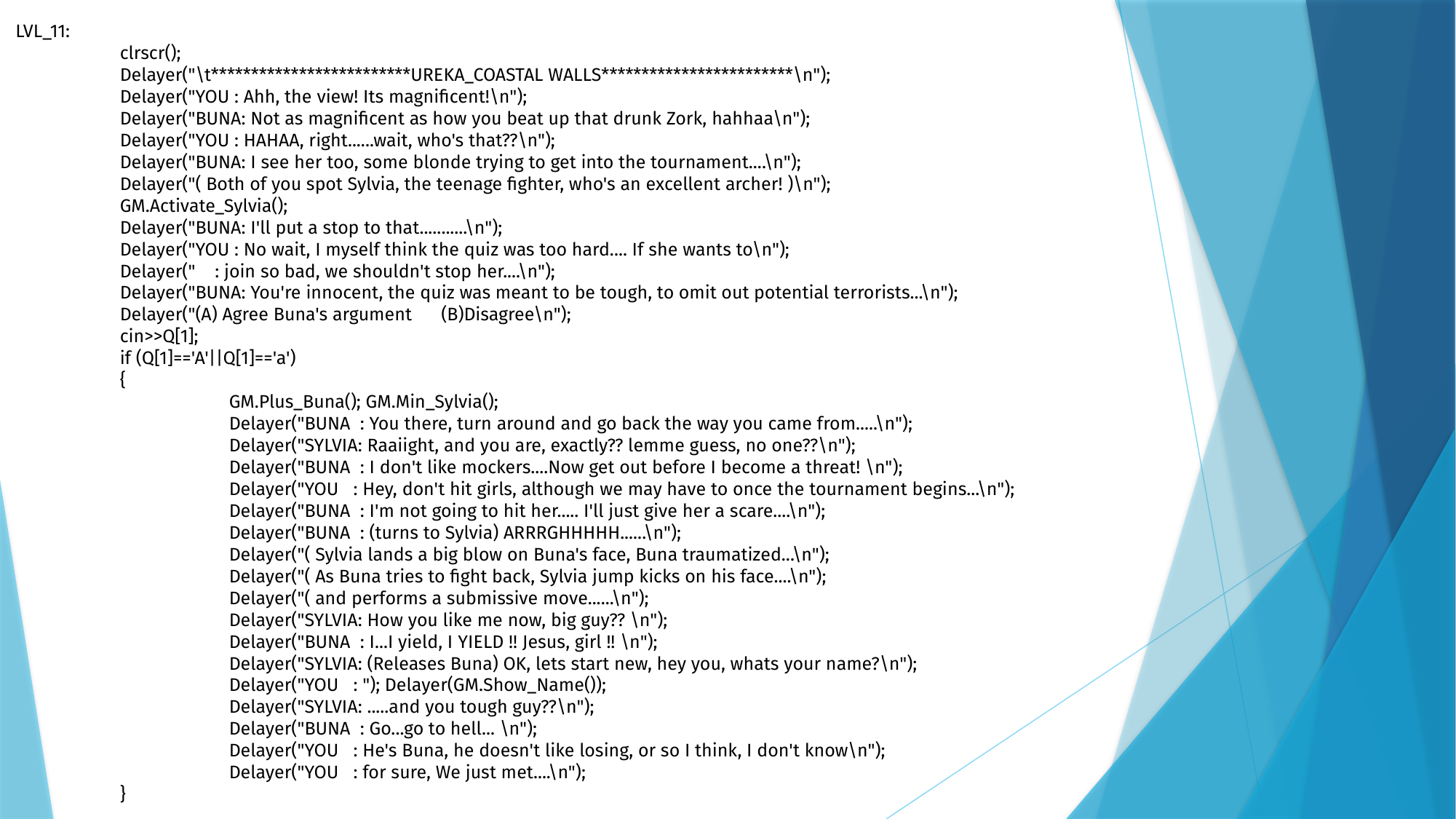

LVL_11:
	clrscr();
	Delayer("\t*************************UREKA_COASTAL WALLS************************\n");
	Delayer("YOU : Ahh, the view! Its magnificent!\n");
	Delayer("BUNA: Not as magnificent as how you beat up that drunk Zork, hahhaa\n");
	Delayer("YOU : HAHAA, right......wait, who's that??\n");
	Delayer("BUNA: I see her too, some blonde trying to get into the tournament....\n");
	Delayer("( Both of you spot Sylvia, the teenage fighter, who's an excellent archer! )\n");
	GM.Activate_Sylvia();
	Delayer("BUNA: I'll put a stop to that...........\n");
	Delayer("YOU : No wait, I myself think the quiz was too hard.... If she wants to\n");
	Delayer("    : join so bad, we shouldn't stop her....\n");
	Delayer("BUNA: You're innocent, the quiz was meant to be tough, to omit out potential terrorists...\n");
	Delayer("(A) Agree Buna's argument      (B)Disagree\n");
	cin>>Q[1];
	if (Q[1]=='A'||Q[1]=='a')
	{
		GM.Plus_Buna(); GM.Min_Sylvia();
		Delayer("BUNA  : You there, turn around and go back the way you came from.....\n");
		Delayer("SYLVIA: Raaiight, and you are, exactly?? lemme guess, no one??\n");
		Delayer("BUNA  : I don't like mockers....Now get out before I become a threat! \n");
		Delayer("YOU   : Hey, don't hit girls, although we may have to once the tournament begins...\n");
		Delayer("BUNA  : I'm not going to hit her..... I'll just give her a scare....\n");
		Delayer("BUNA  : (turns to Sylvia) ARRRGHHHHH......\n");
		Delayer("( Sylvia lands a big blow on Buna's face, Buna traumatized...\n");
		Delayer("( As Buna tries to fight back, Sylvia jump kicks on his face....\n");
		Delayer("( and performs a submissive move......\n");
		Delayer("SYLVIA: How you like me now, big guy?? \n");
		Delayer("BUNA  : I...I yield, I YIELD !! Jesus, girl !! \n");
		Delayer("SYLVIA: (Releases Buna) OK, lets start new, hey you, whats your name?\n");
		Delayer("YOU   : "); Delayer(GM.Show_Name());
		Delayer("SYLVIA: .....and you tough guy??\n");
		Delayer("BUNA  : Go...go to hell... \n");
		Delayer("YOU   : He's Buna, he doesn't like losing, or so I think, I don't know\n");
		Delayer("YOU   : for sure, We just met....\n");
	}